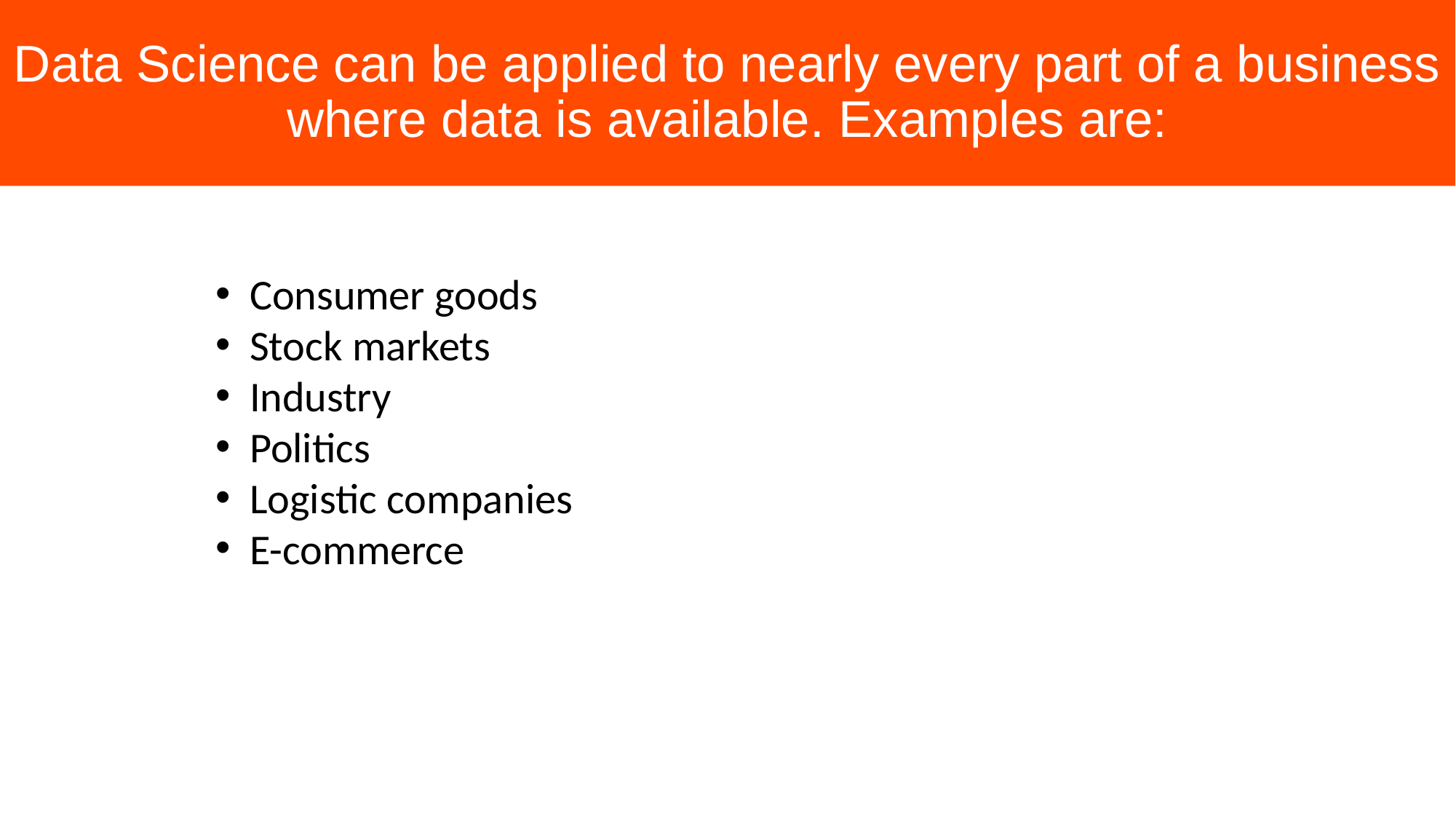

# Data Science can be applied to nearly every part of a business where data is available. Examples are:
Consumer goods
Stock markets
Industry
Politics
Logistic companies
E-commerce